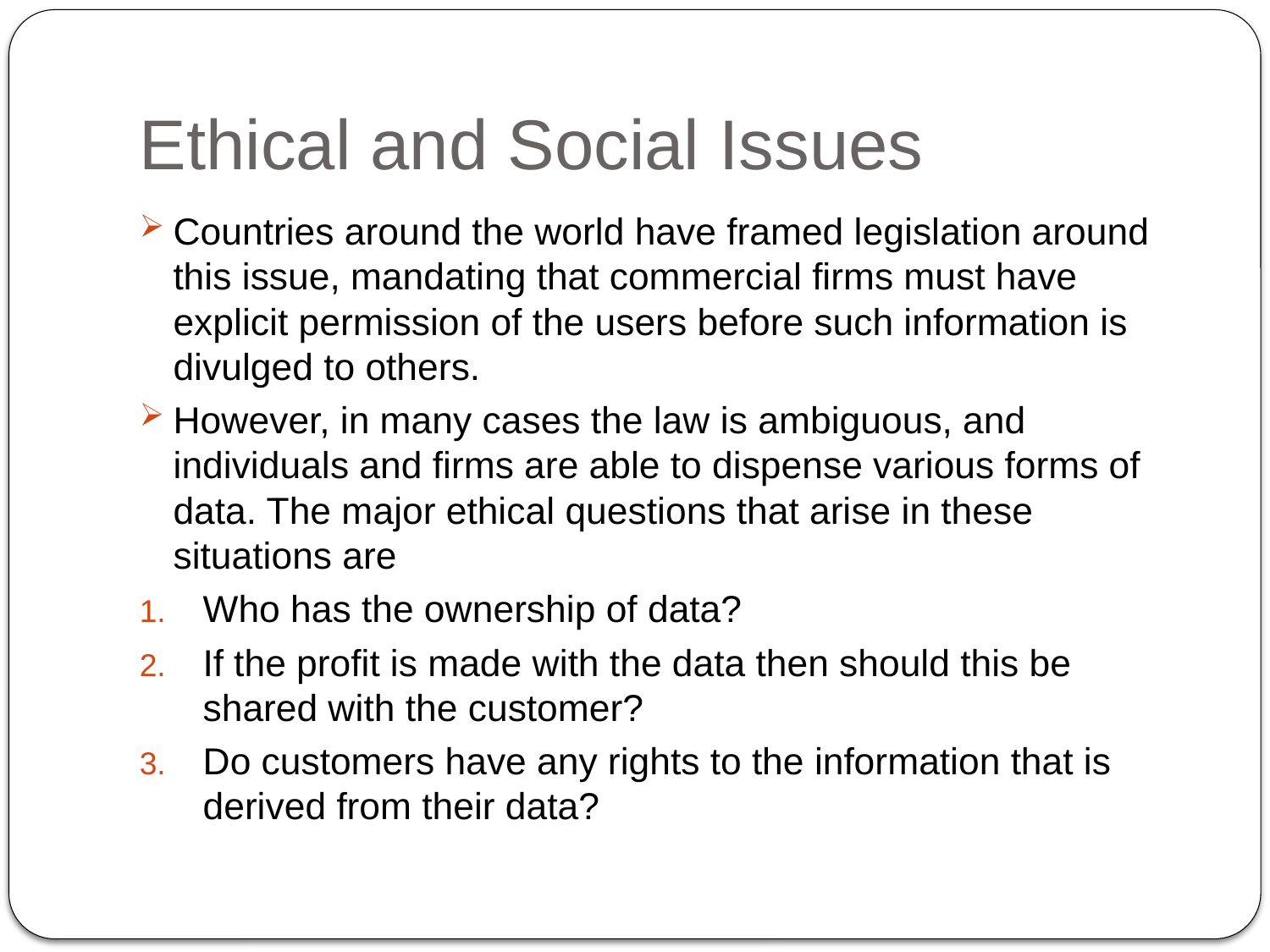

# Ethical and Social Issues
Countries around the world have framed legislation around this issue, mandating that commercial firms must have explicit permission of the users before such information is divulged to others.
However, in many cases the law is ambiguous, and individuals and firms are able to dispense various forms of data. The major ethical questions that arise in these situations are
Who has the ownership of data?
If the profit is made with the data then should this be shared with the customer?
Do customers have any rights to the information that is derived from their data?